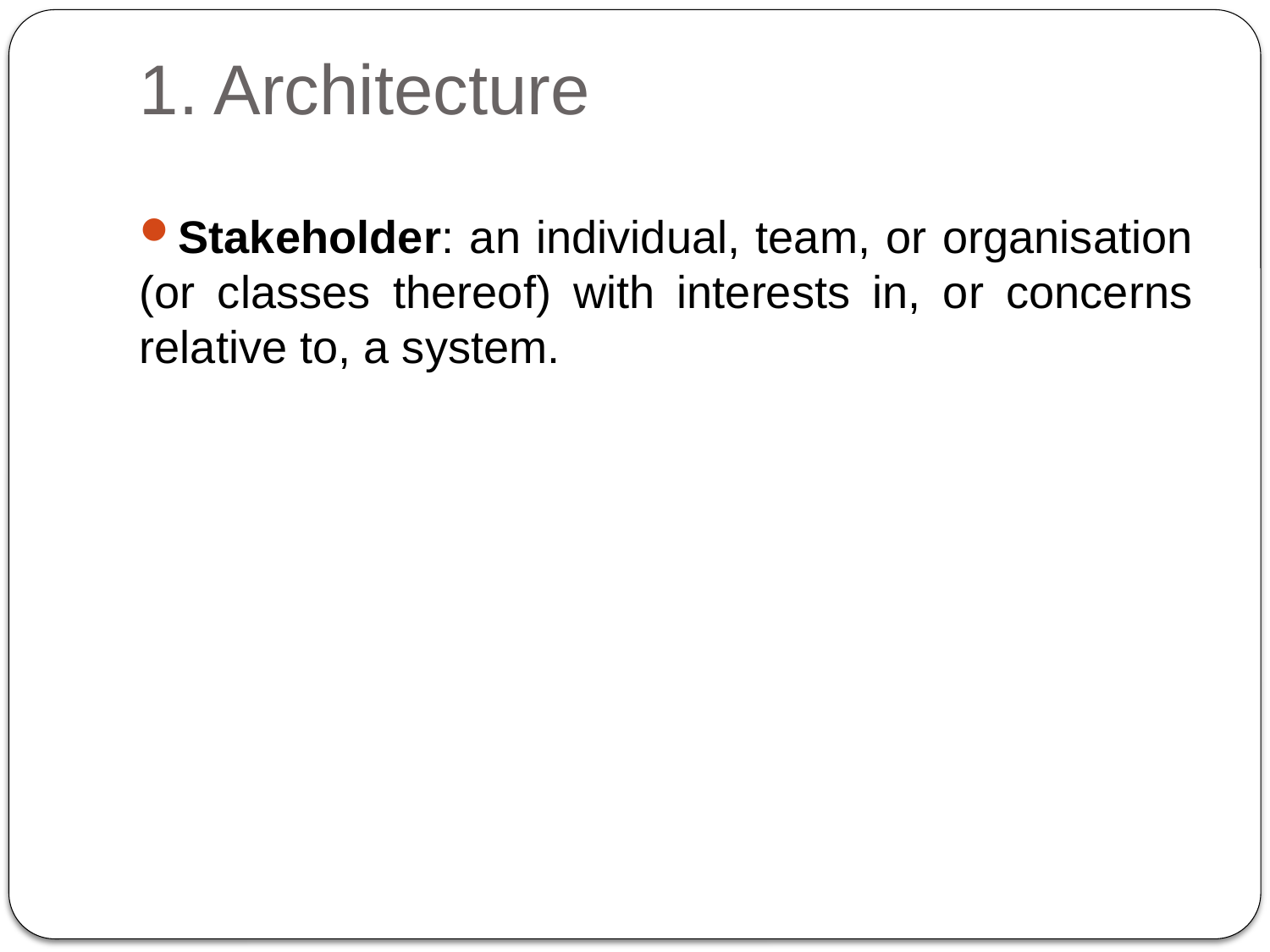

# 1. Architecture
Stakeholder: an individual, team, or organisation (or classes thereof) with interests in, or concerns relative to, a system.